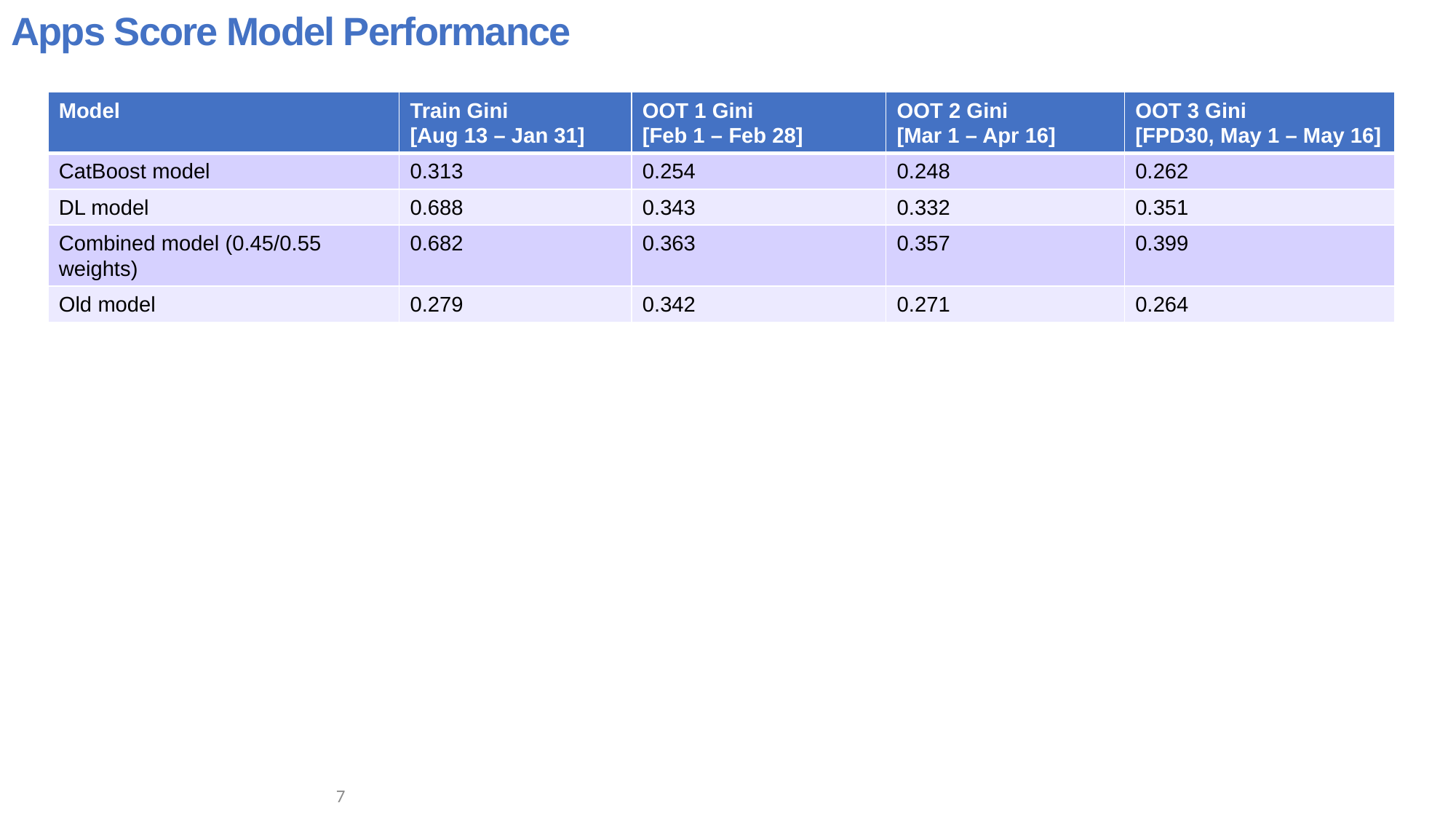

Apps Score Model Performance
| Model | Train Gini [Aug 13 – Jan 31] | OOT 1 Gini [Feb 1 – Feb 28] | OOT 2 Gini [Mar 1 – Apr 16] | OOT 3 Gini [FPD30, May 1 – May 16] |
| --- | --- | --- | --- | --- |
| CatBoost model | 0.313 | 0.254 | 0.248 | 0.262 |
| DL model | 0.688 | 0.343 | 0.332 | 0.351 |
| Combined model (0.45/0.55 weights) | 0.682 | 0.363 | 0.357 | 0.399 |
| Old model | 0.279 | 0.342 | 0.271 | 0.264 |
7